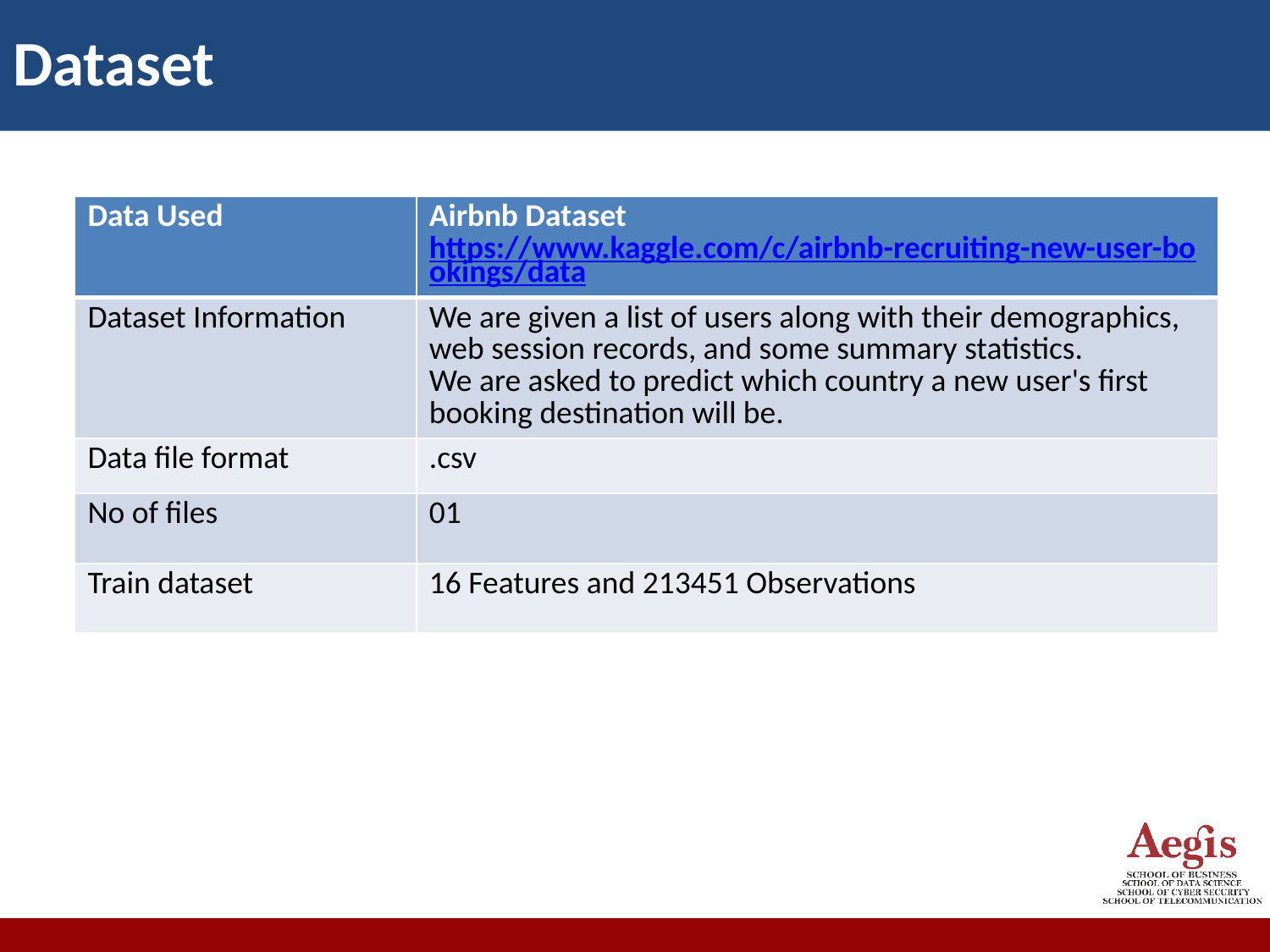

Dataset
| Data Used | Airbnb Dataset https://www.kaggle.com/c/airbnb-recruiting-new-user-bookings/data |
| --- | --- |
| Dataset Information | We are given a list of users along with their demographics, web session records, and some summary statistics. We are asked to predict which country a new user's first booking destination will be. |
| Data file format | .csv |
| No of files | 01 |
| Train dataset | 16 Features and 213451 Observations |